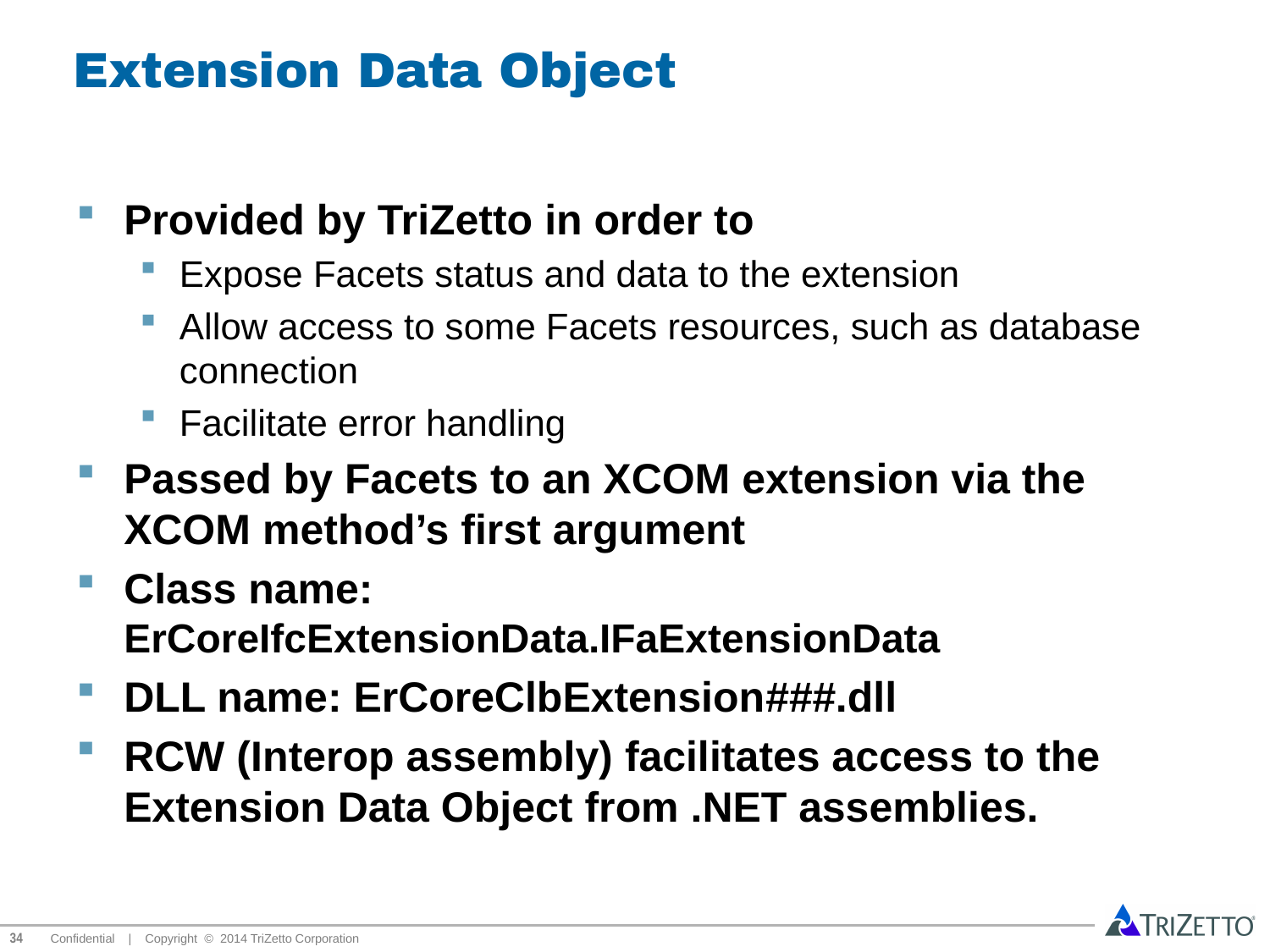

# Extension Data Object
Provided by TriZetto in order to
Expose Facets status and data to the extension
Allow access to some Facets resources, such as database connection
Facilitate error handling
Passed by Facets to an XCOM extension via the XCOM method’s first argument
Class name: 	ErCoreIfcExtensionData.IFaExtensionData
DLL name: ErCoreClbExtension###.dll
RCW (Interop assembly) facilitates access to the Extension Data Object from .NET assemblies.